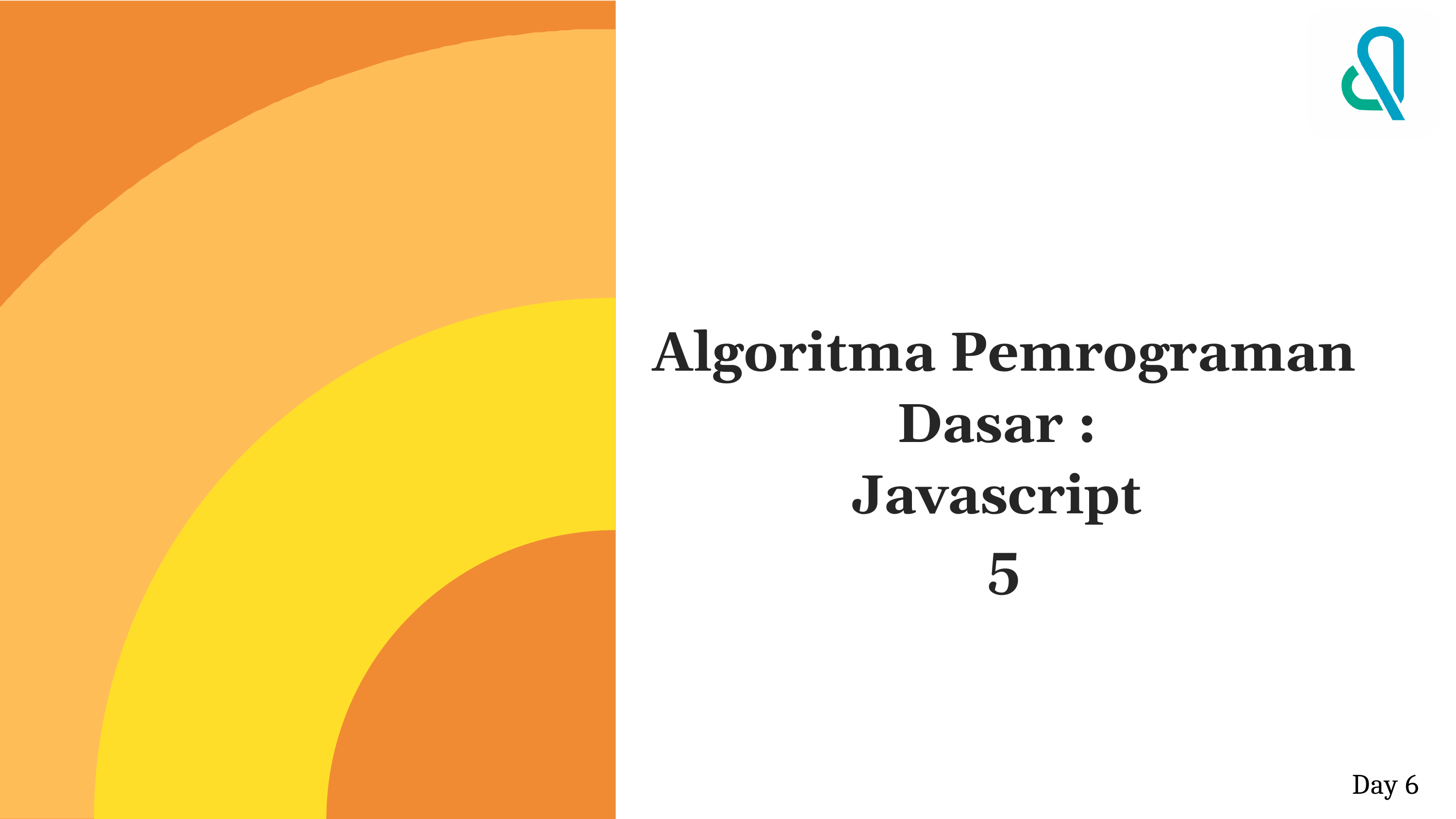

Algoritma Pemrograman Dasar :
Javascript
5
Day 6